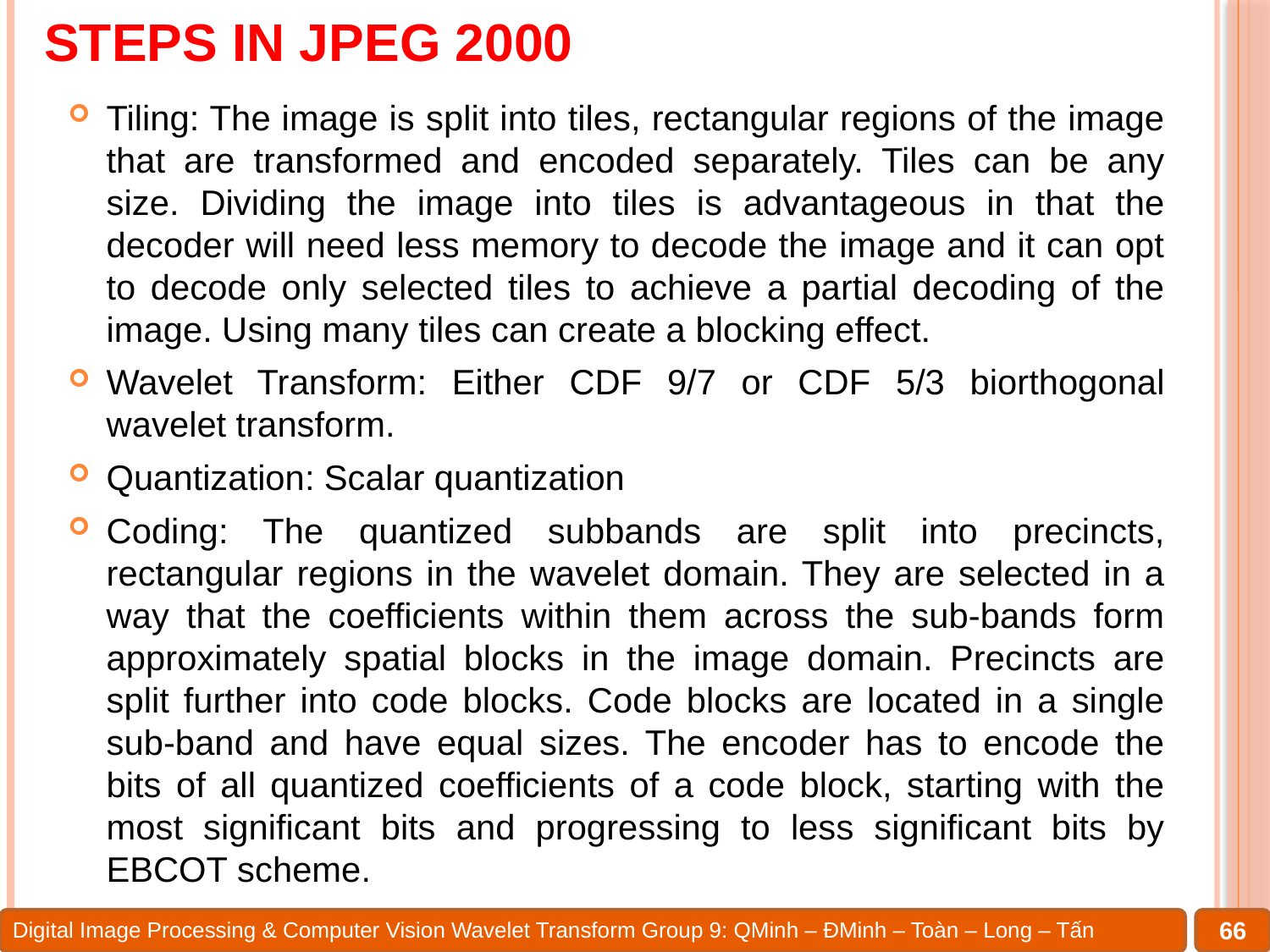

# Steps in JPEG 2000
Tiling: The image is split into tiles, rectangular regions of the image that are transformed and encoded separately. Tiles can be any size. Dividing the image into tiles is advantageous in that the decoder will need less memory to decode the image and it can opt to decode only selected tiles to achieve a partial decoding of the image. Using many tiles can create a blocking effect.
Wavelet Transform: Either CDF 9/7 or CDF 5/3 biorthogonal wavelet transform.
Quantization: Scalar quantization
Coding: The quantized subbands are split into precincts, rectangular regions in the wavelet domain. They are selected in a way that the coefficients within them across the sub-bands form approximately spatial blocks in the image domain. Precincts are split further into code blocks. Code blocks are located in a single sub-band and have equal sizes. The encoder has to encode the bits of all quantized coefficients of a code block, starting with the most significant bits and progressing to less significant bits by EBCOT scheme.
66